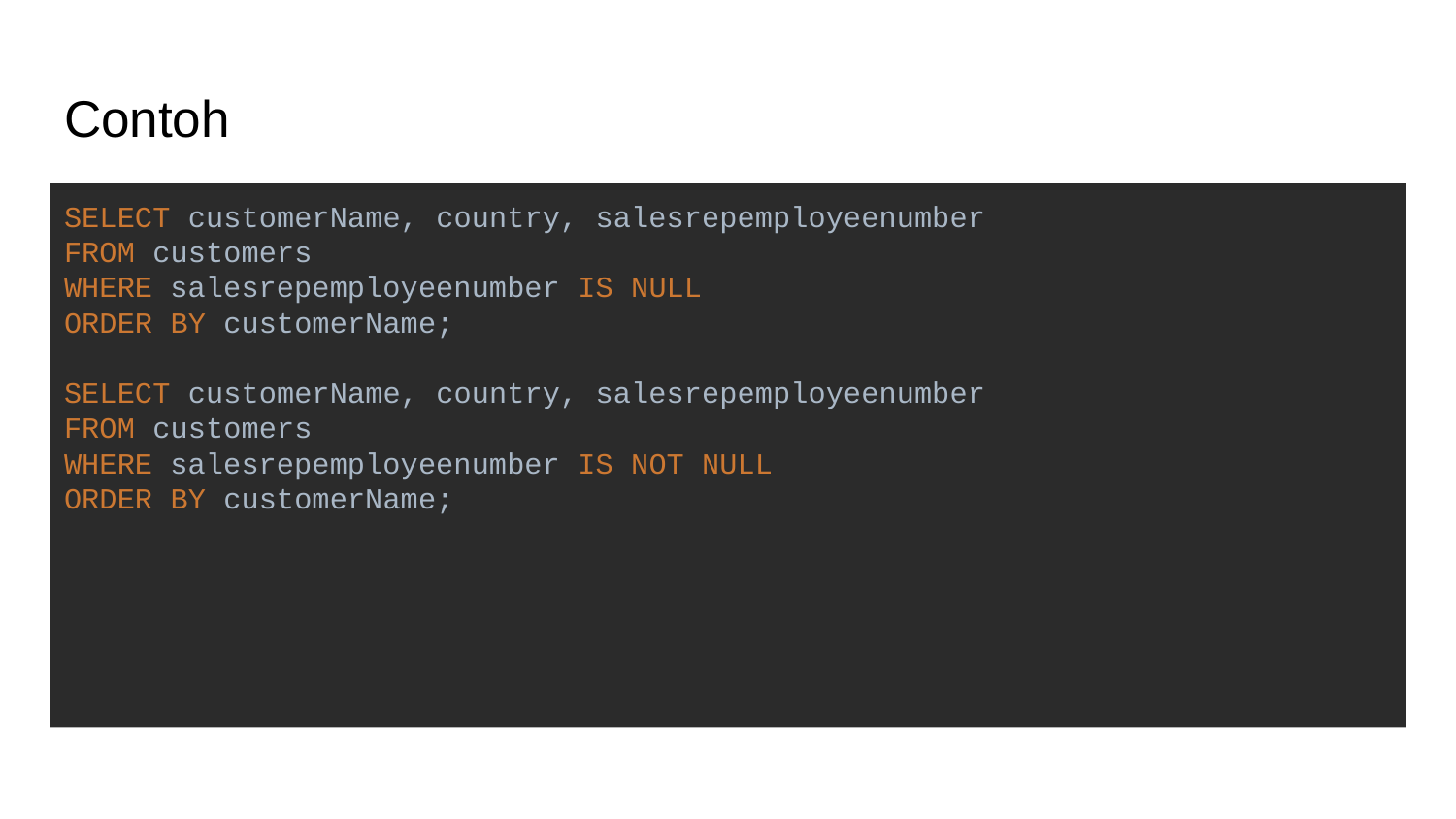

# Contoh
SELECT customerName, country, salesrepemployeenumber
FROM customers
WHERE salesrepemployeenumber IS NULL
ORDER BY customerName;

SELECT customerName, country, salesrepemployeenumber
FROM customers
WHERE salesrepemployeenumber IS NOT NULL
ORDER BY customerName;